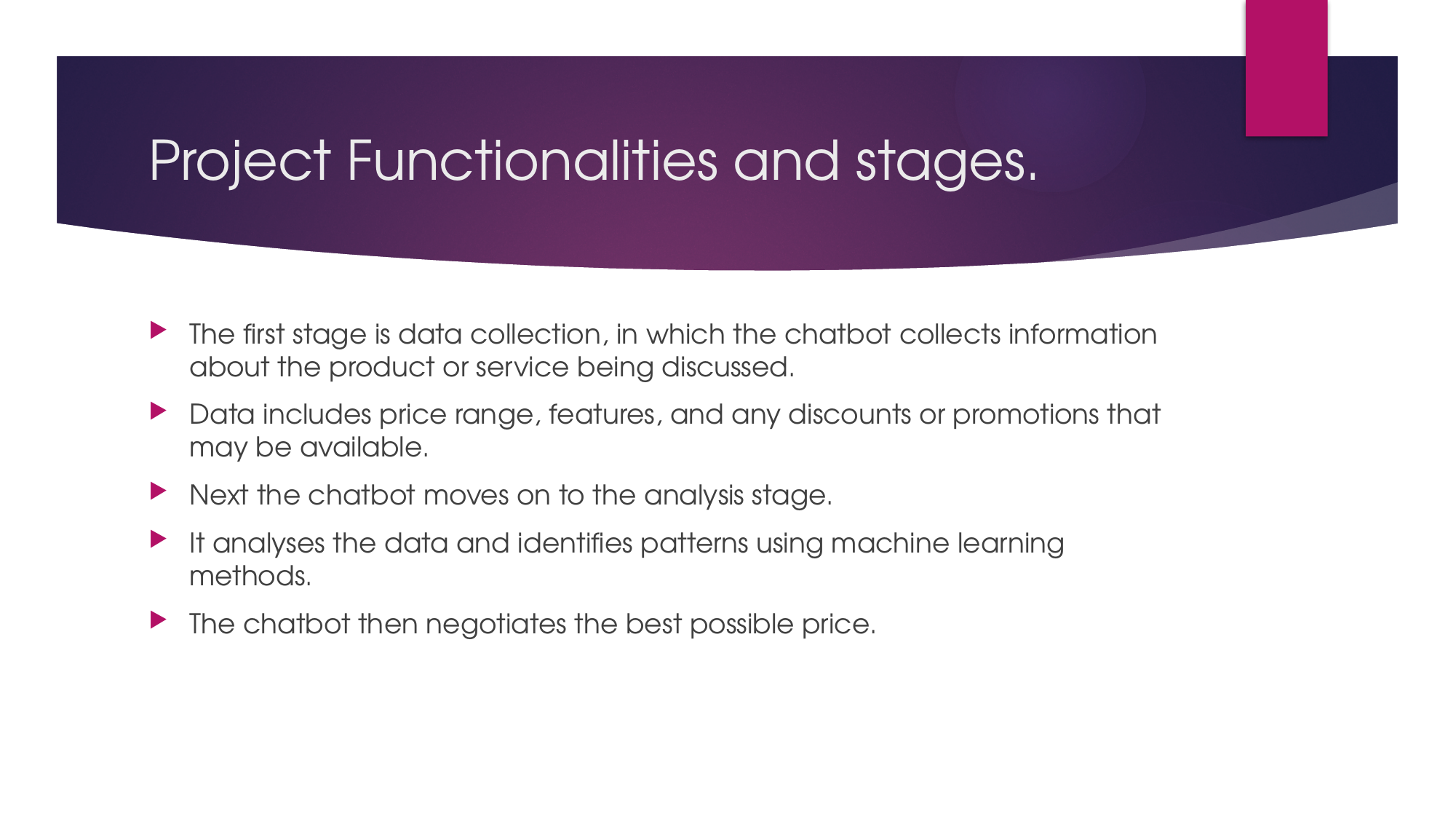

# Project Functionalities and stages.
The first stage is data collection, in which the chatbot collects information about the product or service being discussed.
Data includes price range, features, and any discounts or promotions that may be available.
Next the chatbot moves on to the analysis stage.
It analyses the data and identifies patterns using machine learning methods.
The chatbot then negotiates the best possible price.